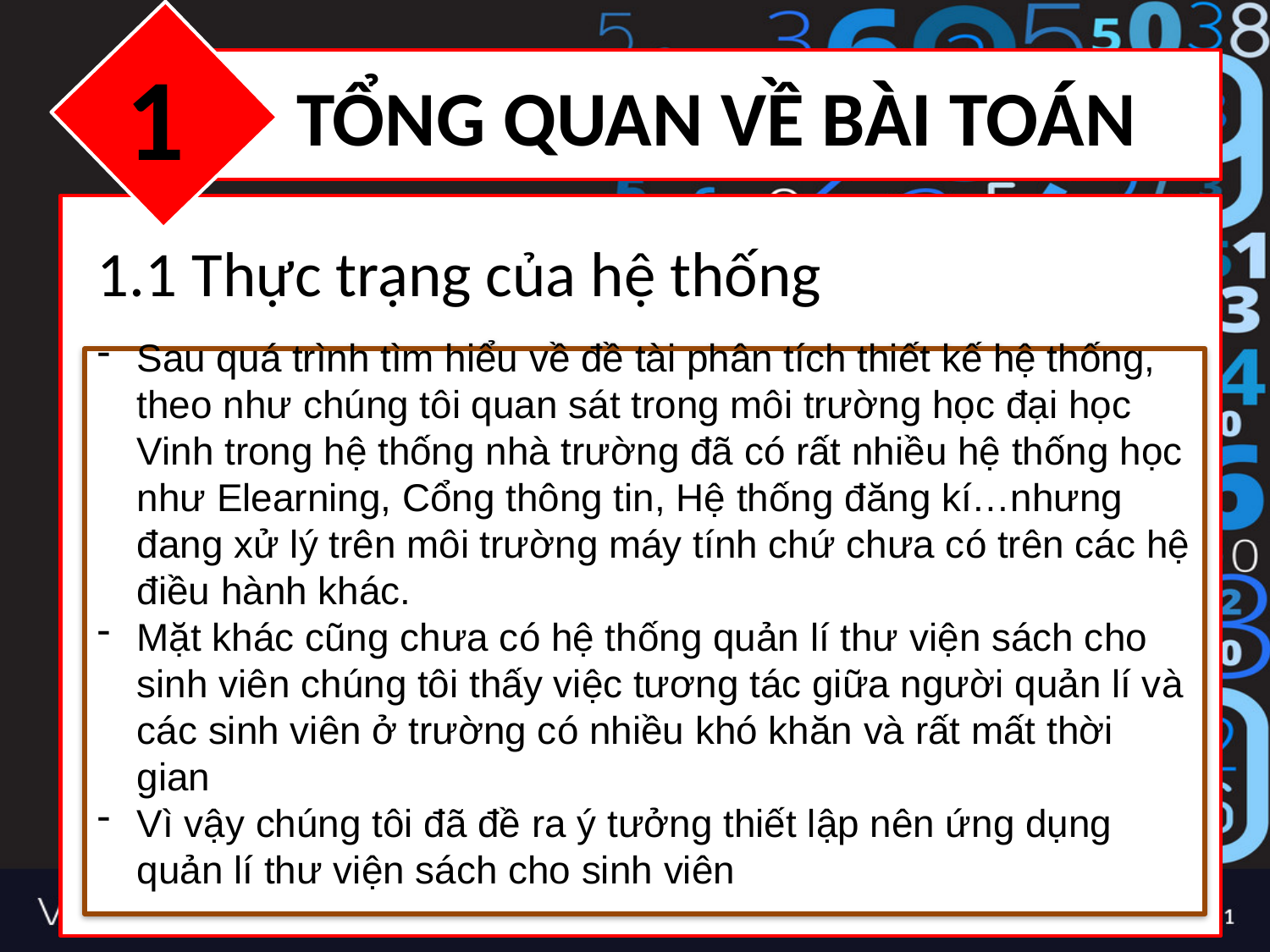

1
TỔNG QUAN VỀ BÀI TOÁN

1.1 Thực trạng của hệ thống
Sau quá trình tìm hiểu về đề tài phân tích thiết kế hệ thống, theo như chúng tôi quan sát trong môi trường học đại học Vinh trong hệ thống nhà trường đã có rất nhiều hệ thống học như Elearning, Cổng thông tin, Hệ thống đăng kí…nhưng đang xử lý trên môi trường máy tính chứ chưa có trên các hệ điều hành khác.
Mặt khác cũng chưa có hệ thống quản lí thư viện sách cho sinh viên chúng tôi thấy việc tương tác giữa người quản lí và các sinh viên ở trường có nhiều khó khăn và rất mất thời gian
Vì vậy chúng tôi đã đề ra ý tưởng thiết lập nên ứng dụng quản lí thư viện sách cho sinh viên.